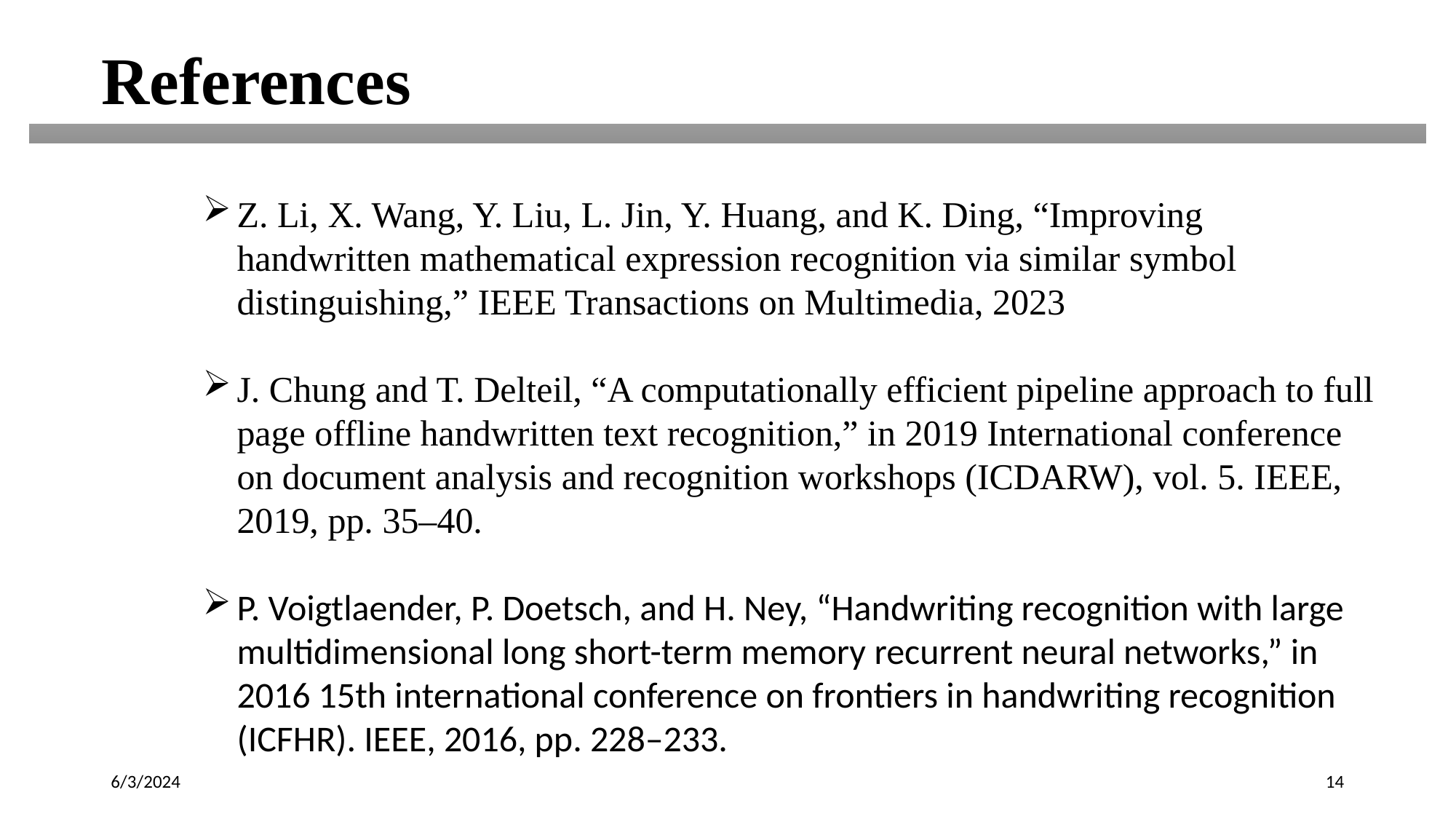

References

Z. Li, X. Wang, Y. Liu, L. Jin, Y. Huang, and K. Ding, “Improving handwritten mathematical expression recognition via similar symbol distinguishing,” IEEE Transactions on Multimedia, 2023

J. Chung and T. Delteil, “A computationally efficient pipeline approach to full page offline handwritten text recognition,” in 2019 International conference on document analysis and recognition workshops (ICDARW), vol. 5. IEEE, 2019, pp. 35–40.

P. Voigtlaender, P. Doetsch, and H. Ney, “Handwriting recognition with large multidimensional long short-term memory recurrent neural networks,” in 2016 15th international conference on frontiers in handwriting recognition (ICFHR). IEEE, 2016, pp. 228–233.
6/3/2024
14